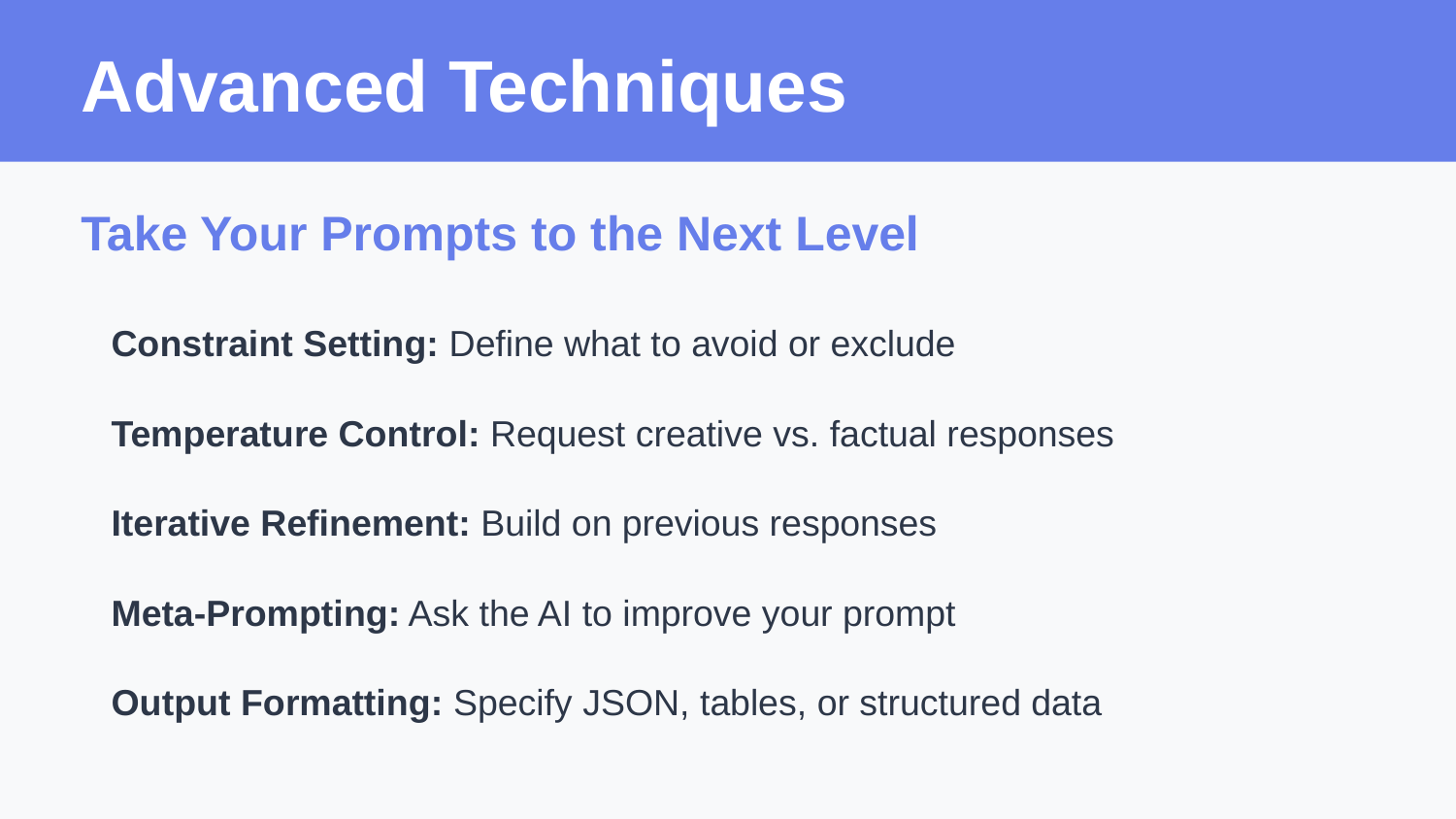

Advanced Techniques
Take Your Prompts to the Next Level
Constraint Setting: Define what to avoid or exclude
Temperature Control: Request creative vs. factual responses
Iterative Refinement: Build on previous responses
Meta-Prompting: Ask the AI to improve your prompt
Output Formatting: Specify JSON, tables, or structured data